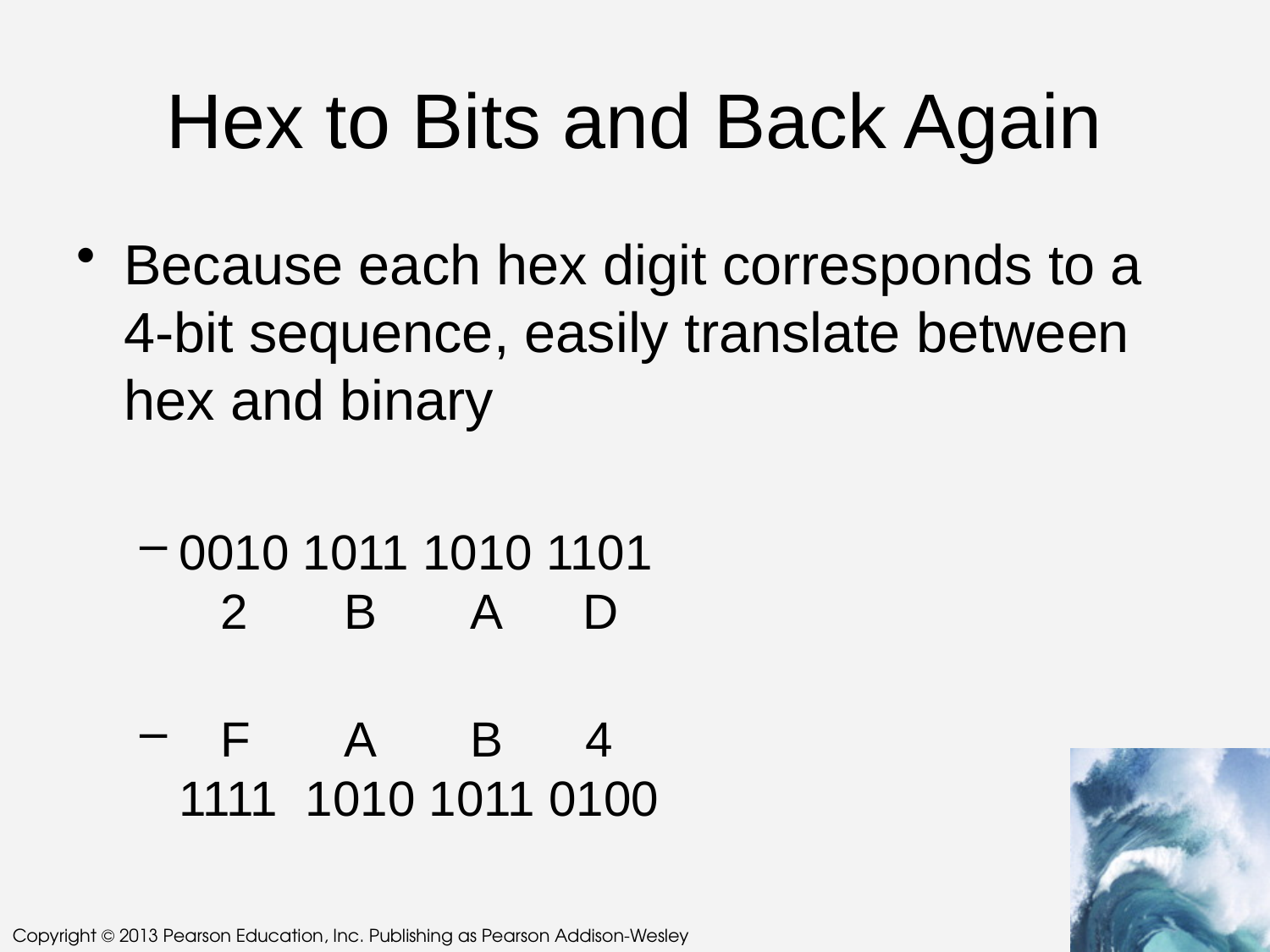

# Hex to Bits and Back Again
Because each hex digit corresponds to a 4-bit sequence, easily translate between hex and binary

0010 1011 1010 1101
   2       B       A      D
   F       A       B      4
1111  1010 1011 0100